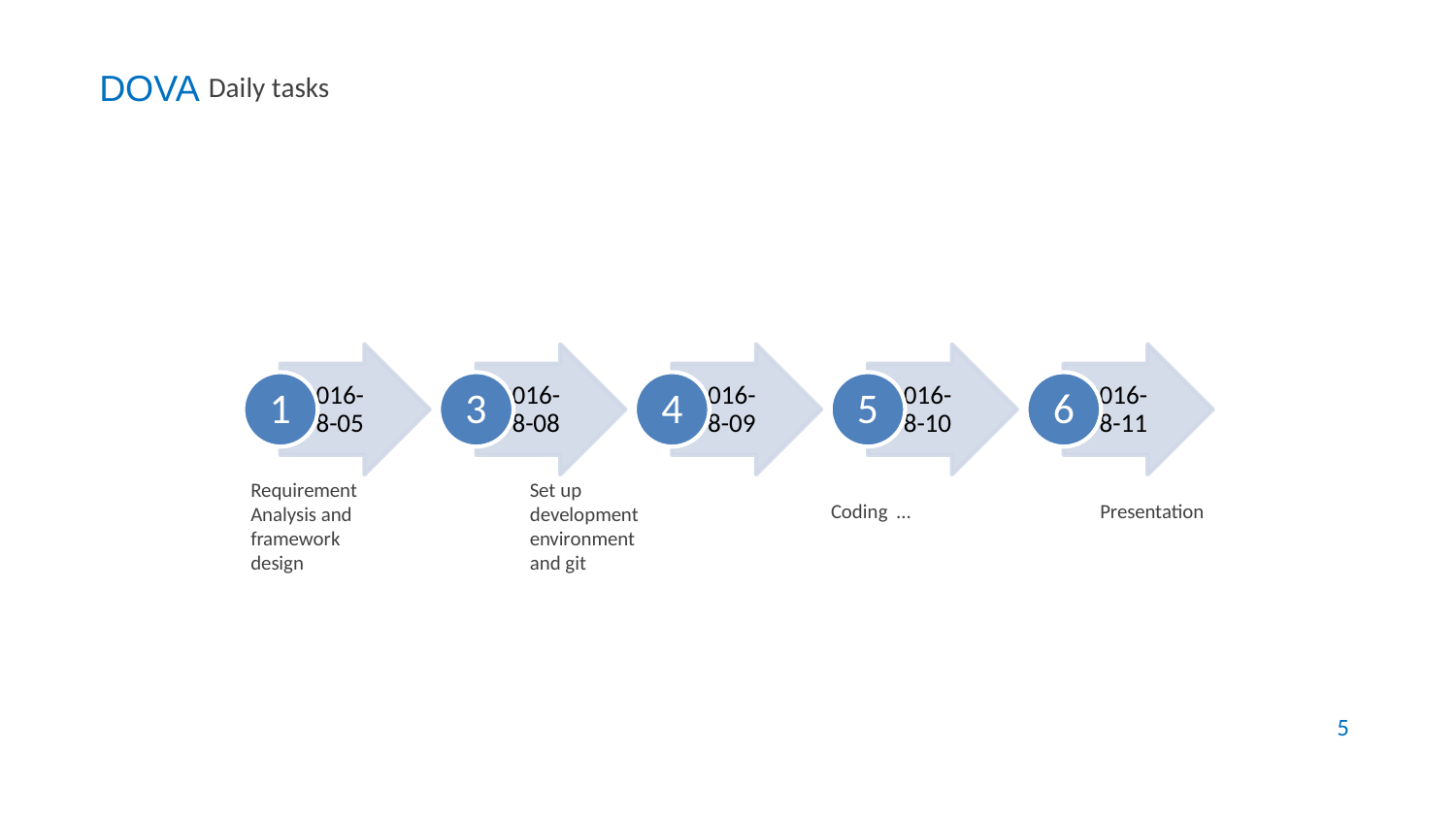

DOVA
Daily tasks
2016-08-05
1
2016-08-08
3
2016-08-09
4
2016-08-10
5
2016-08-11
6
Requirement Analysis and framework design
Set up  development environment and git
Coding  …
Presentation
5